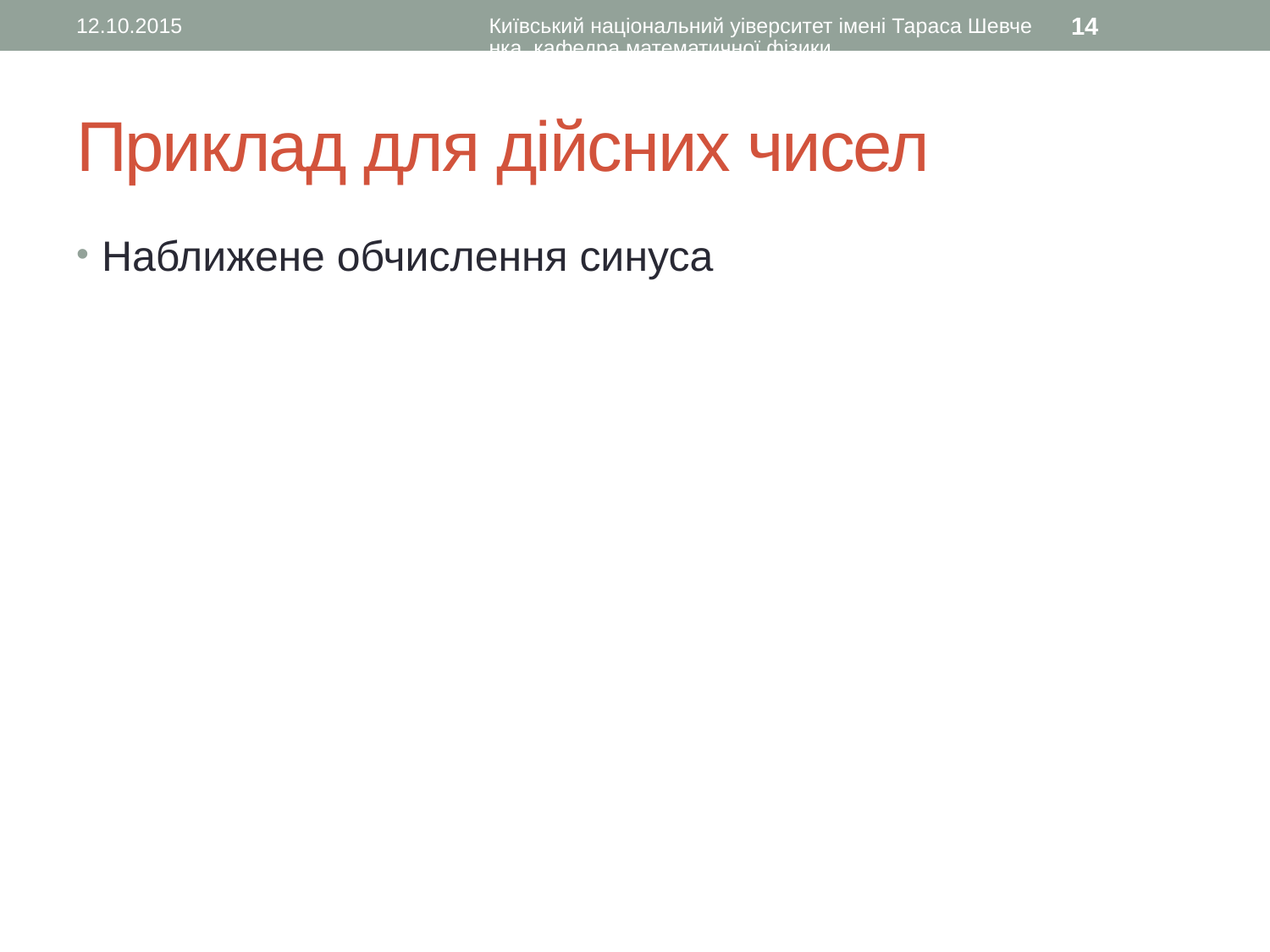

12.10.2015
Київський національний уіверситет імені Тараса Шевченка, кафедра математичної фізики
14
# Приклад для дійсних чисел
Наближене обчислення синуса